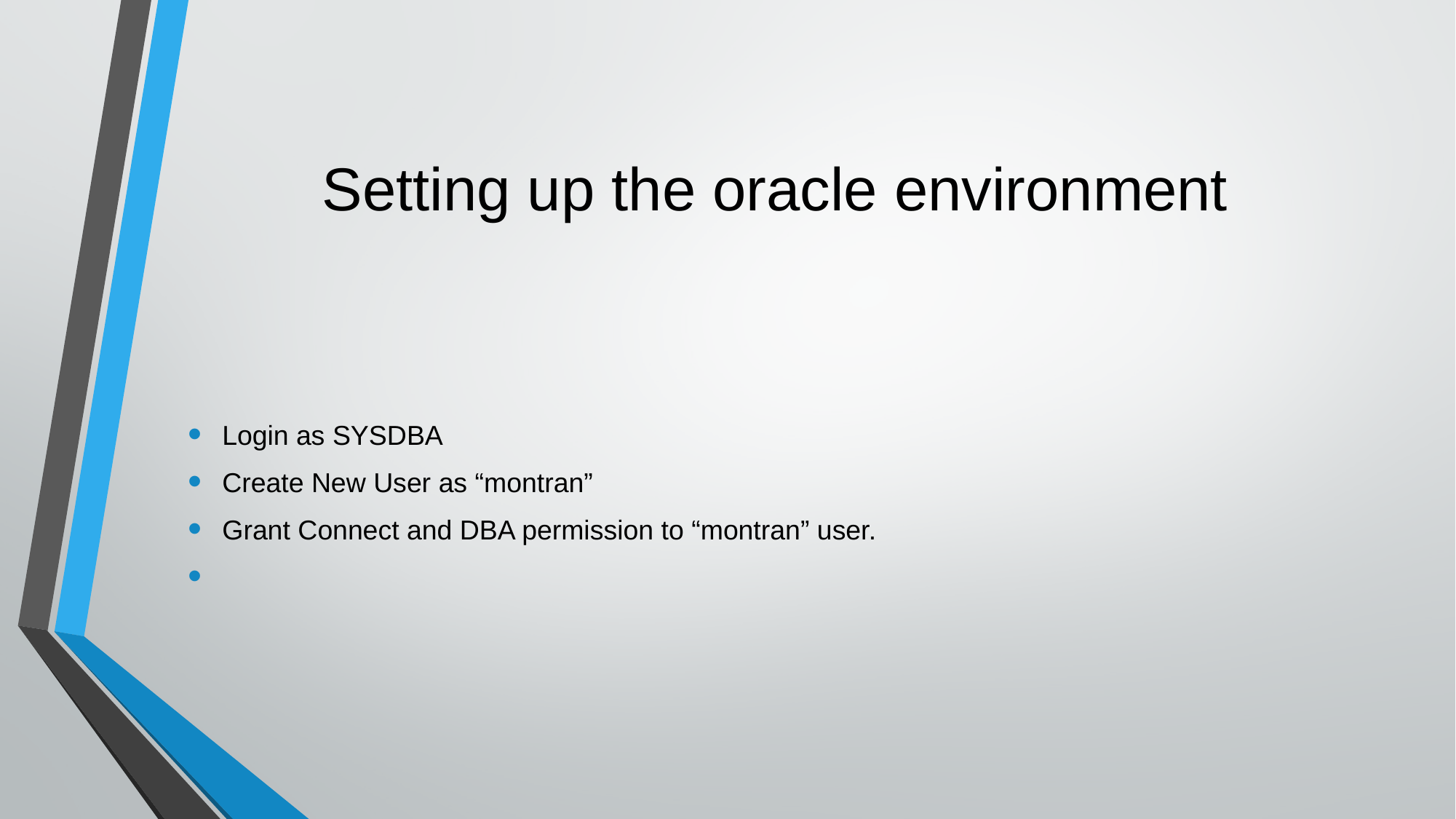

# Setting up the oracle environment
Login as SYSDBA
Create New User as “montran”
Grant Connect and DBA permission to “montran” user.